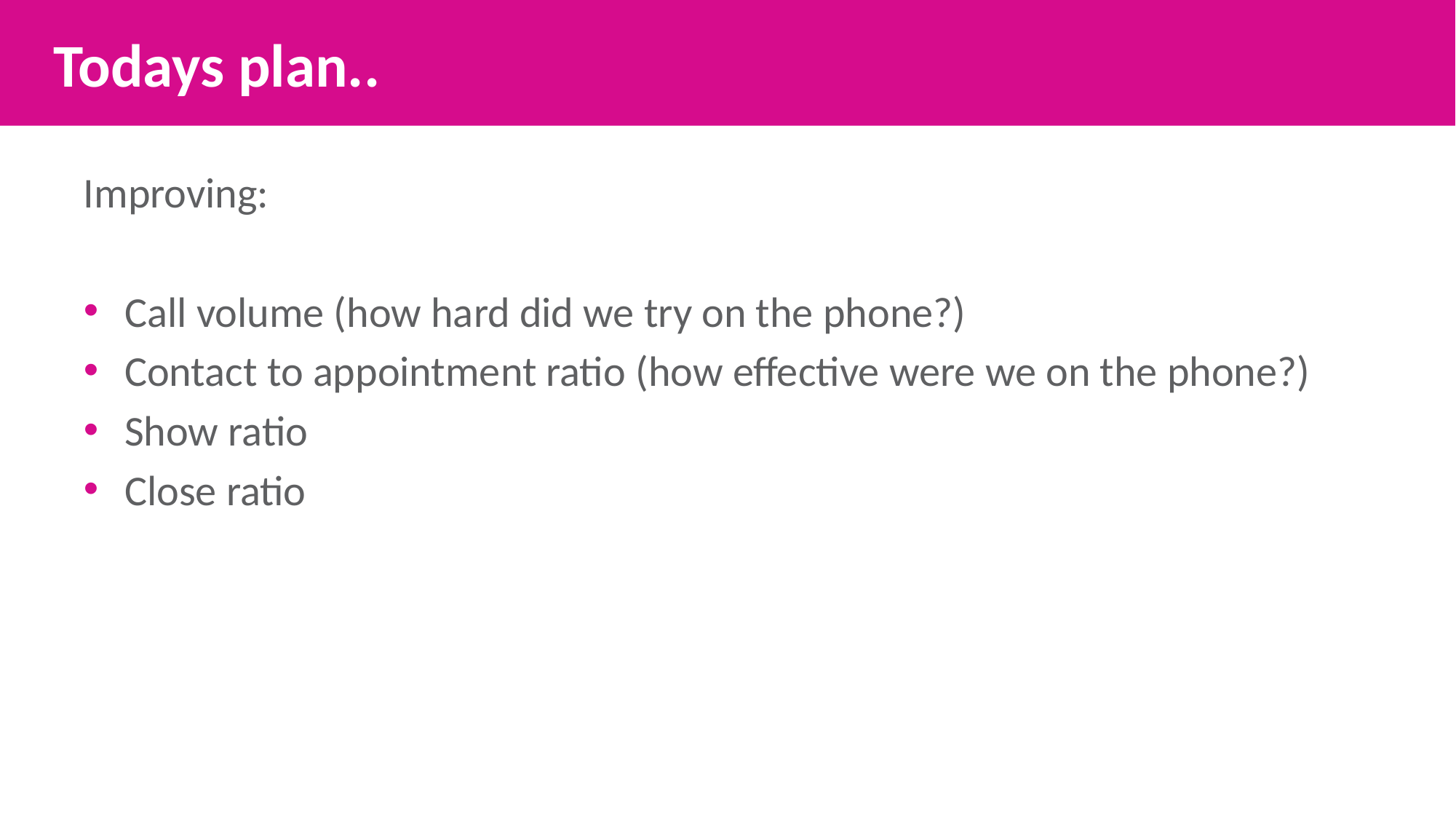

Todays plan..
Improving:

Call volume (how hard did we try on the phone?)
Contact to appointment ratio (how effective were we on the phone?)
Show ratio
Close ratio